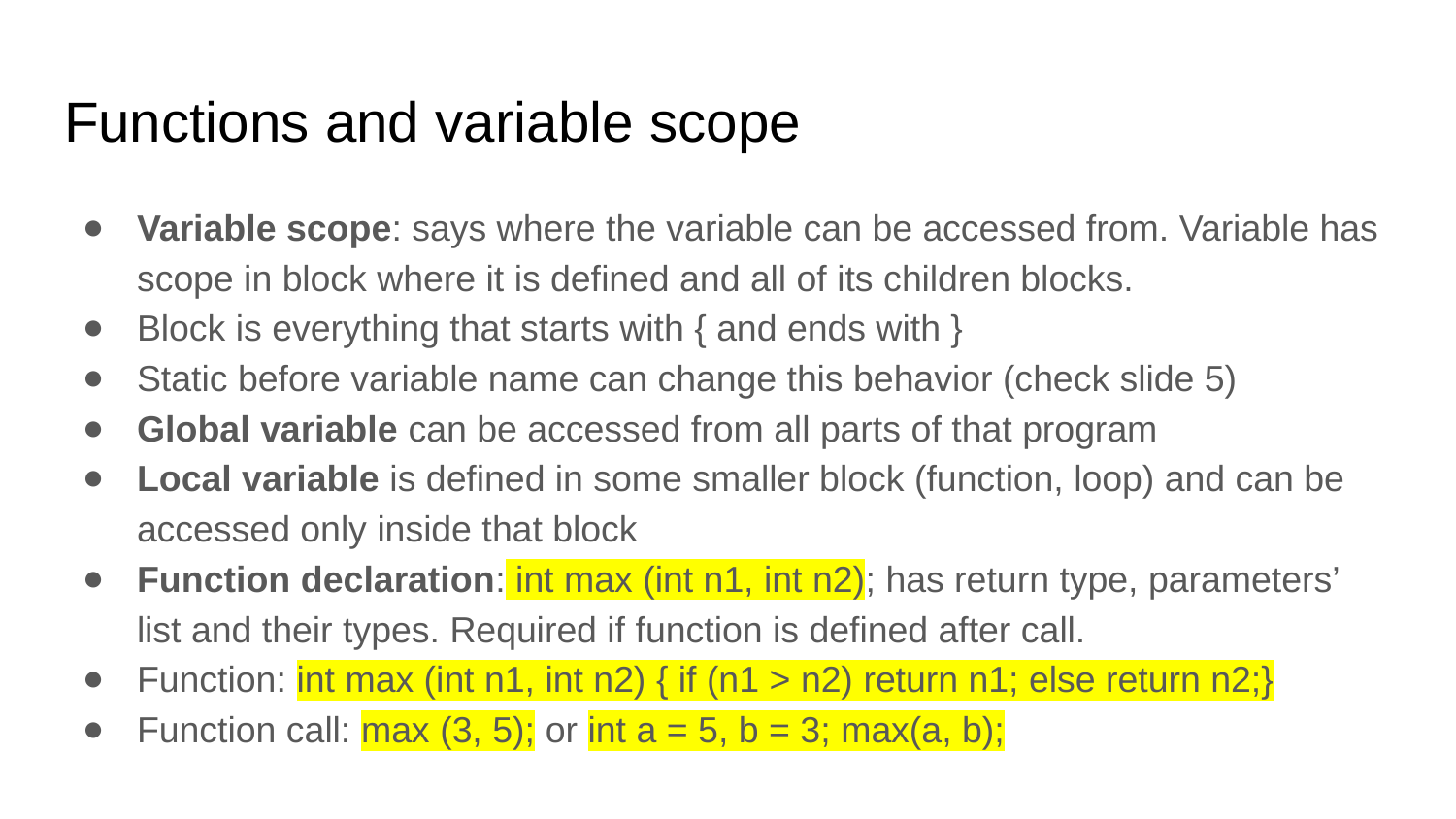

# Functions and variable scope
Variable scope: says where the variable can be accessed from. Variable has scope in block where it is defined and all of its children blocks.
Block is everything that starts with { and ends with }
Static before variable name can change this behavior (check slide 5)
Global variable can be accessed from all parts of that program
Local variable is defined in some smaller block (function, loop) and can be accessed only inside that block
Function declaration: int max (int n1, int n2); has return type, parameters’ list and their types. Required if function is defined after call.
Function: int max (int n1, int n2) { if (n1 > n2) return n1; else return n2;}
Function call: max (3, 5); or int a = 5, b = 3; max(a, b);